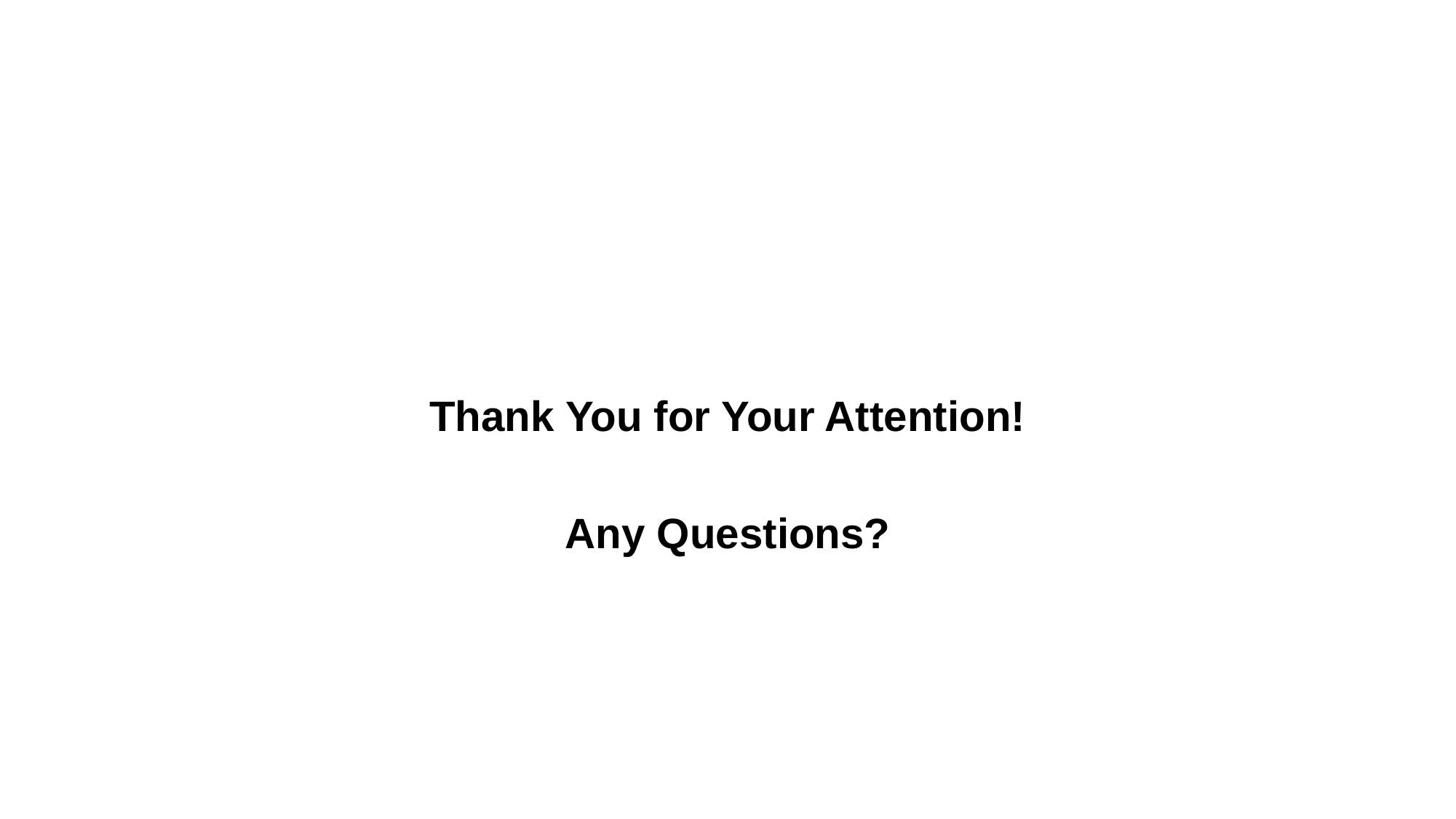

Thank You for Your Attention!
Any Questions?